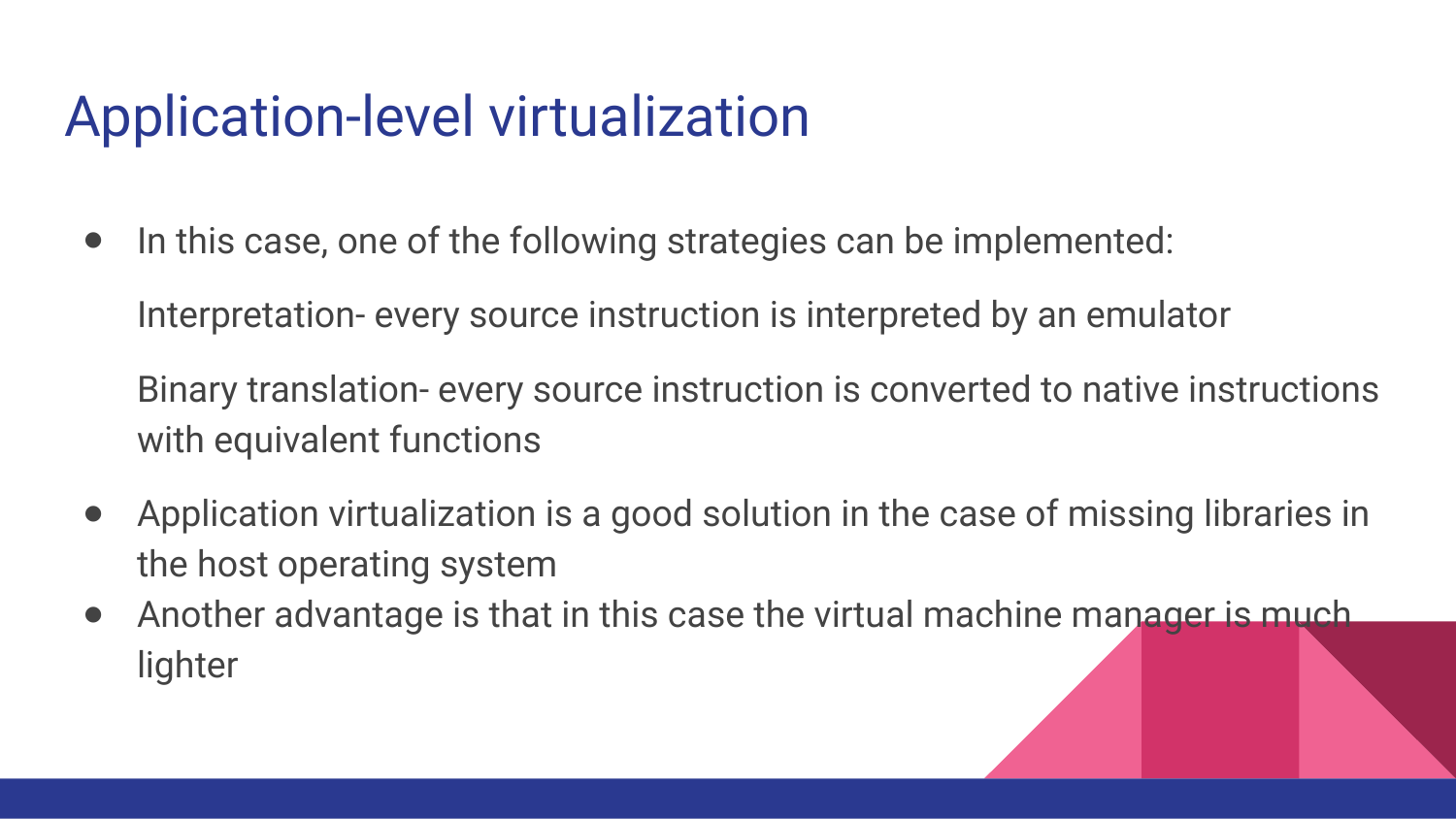

# Application-level virtualization
In this case, one of the following strategies can be implemented:
Interpretation- every source instruction is interpreted by an emulator
Binary translation- every source instruction is converted to native instructions with equivalent functions
Application virtualization is a good solution in the case of missing libraries in the host operating system
Another advantage is that in this case the virtual machine manager is much lighter